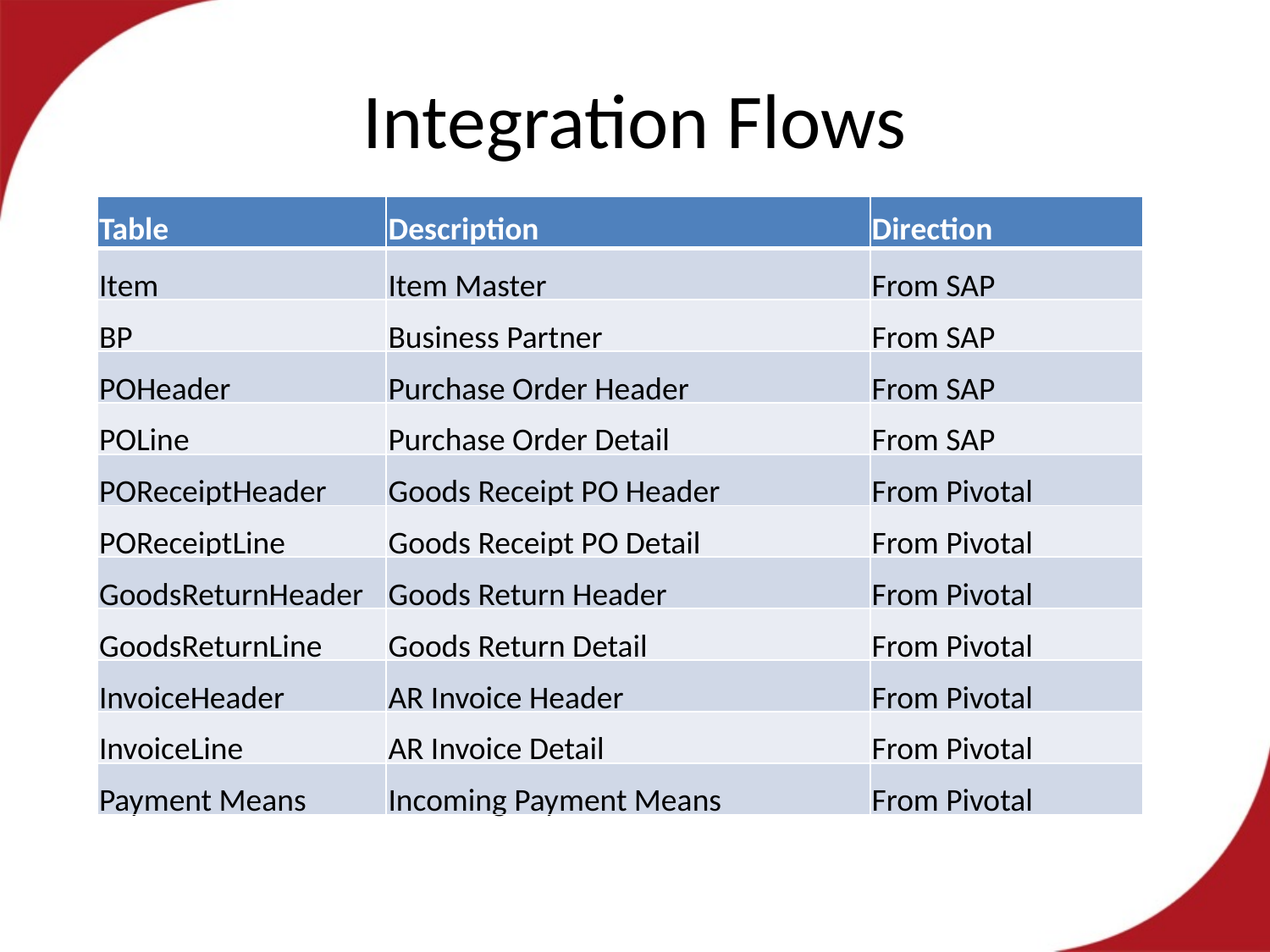

# Integration Flows
| Table | Description | Direction |
| --- | --- | --- |
| Item | Item Master | From SAP |
| BP | Business Partner | From SAP |
| POHeader | Purchase Order Header | From SAP |
| POLine | Purchase Order Detail | From SAP |
| POReceiptHeader | Goods Receipt PO Header | From Pivotal |
| POReceiptLine | Goods Receipt PO Detail | From Pivotal |
| GoodsReturnHeader | Goods Return Header | From Pivotal |
| GoodsReturnLine | Goods Return Detail | From Pivotal |
| InvoiceHeader | AR Invoice Header | From Pivotal |
| InvoiceLine | AR Invoice Detail | From Pivotal |
| Payment Means | Incoming Payment Means | From Pivotal |